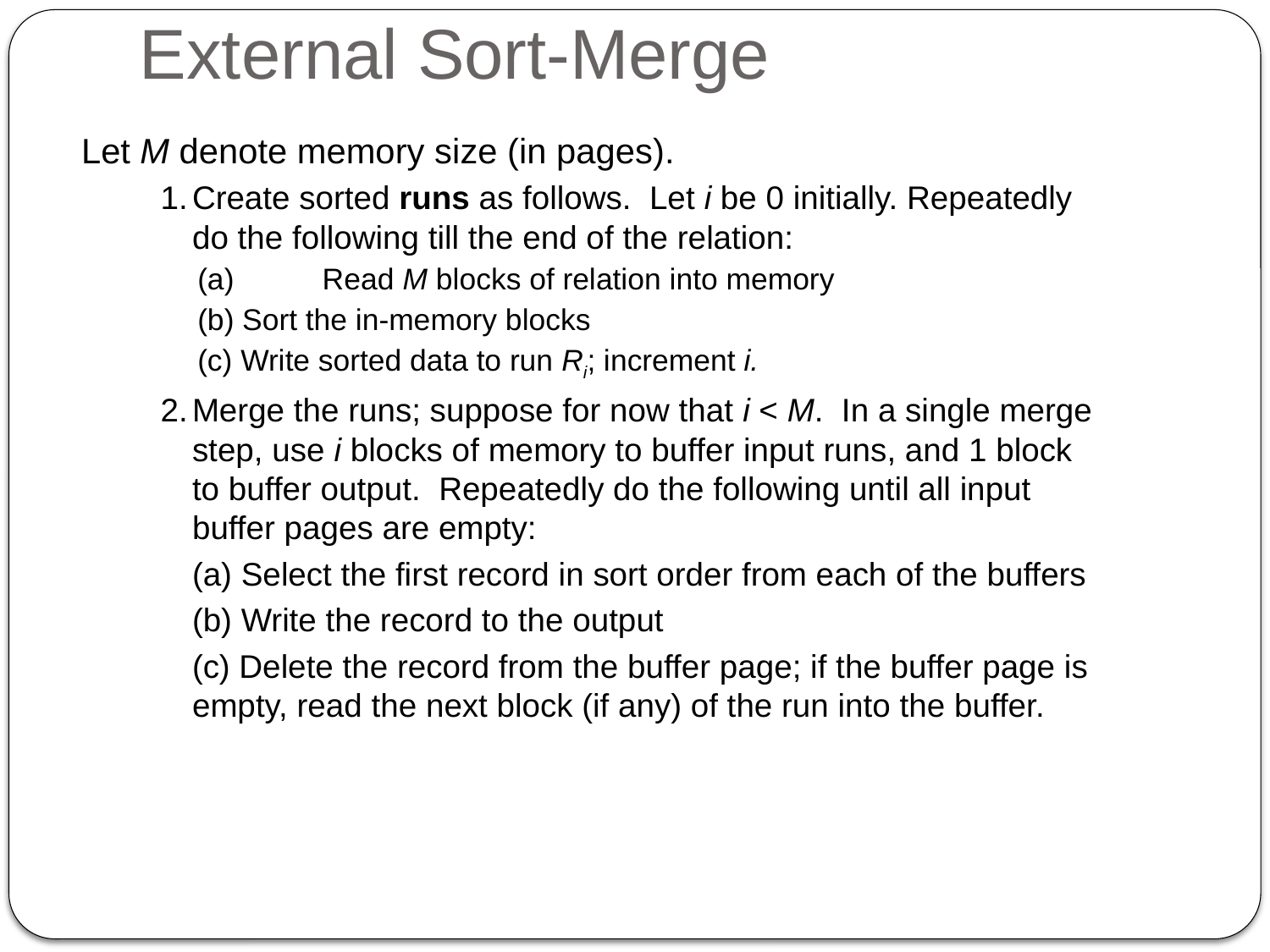

# External Sort-Merge
Let M denote memory size (in pages).
1.	Create sorted runs as follows.  Let i be 0 initially. Repeatedly do the following till the end of the relation:
(a)	 Read M blocks of relation into memory
(b) Sort the in-memory blocks
(c) Write sorted data to run Ri; increment i.
2.	Merge the runs; suppose for now that i < M.  In a single merge step, use i blocks of memory to buffer input runs, and 1 block to buffer output.  Repeatedly do the following until all input buffer pages are empty:
	(a) Select the first record in sort order from each of the buffers
	(b) Write the record to the output
	(c) Delete the record from the buffer page; if the buffer page is empty, read the next block (if any) of the run into the buffer.